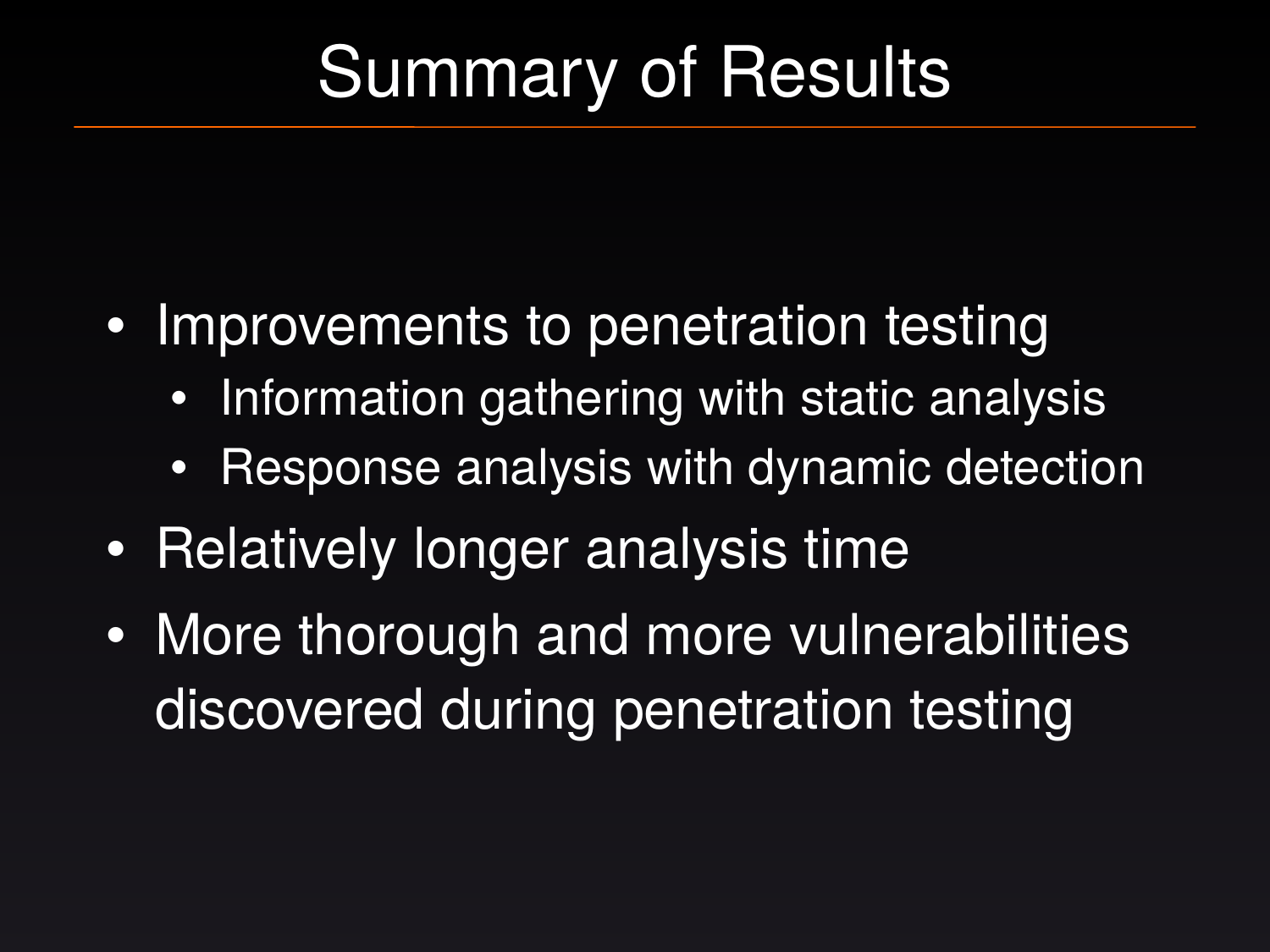

# Summary of Results
Improvements to penetration testing
Information gathering with static analysis
Response analysis with dynamic detection
Relatively longer analysis time
More thorough and more vulnerabilities discovered during penetration testing